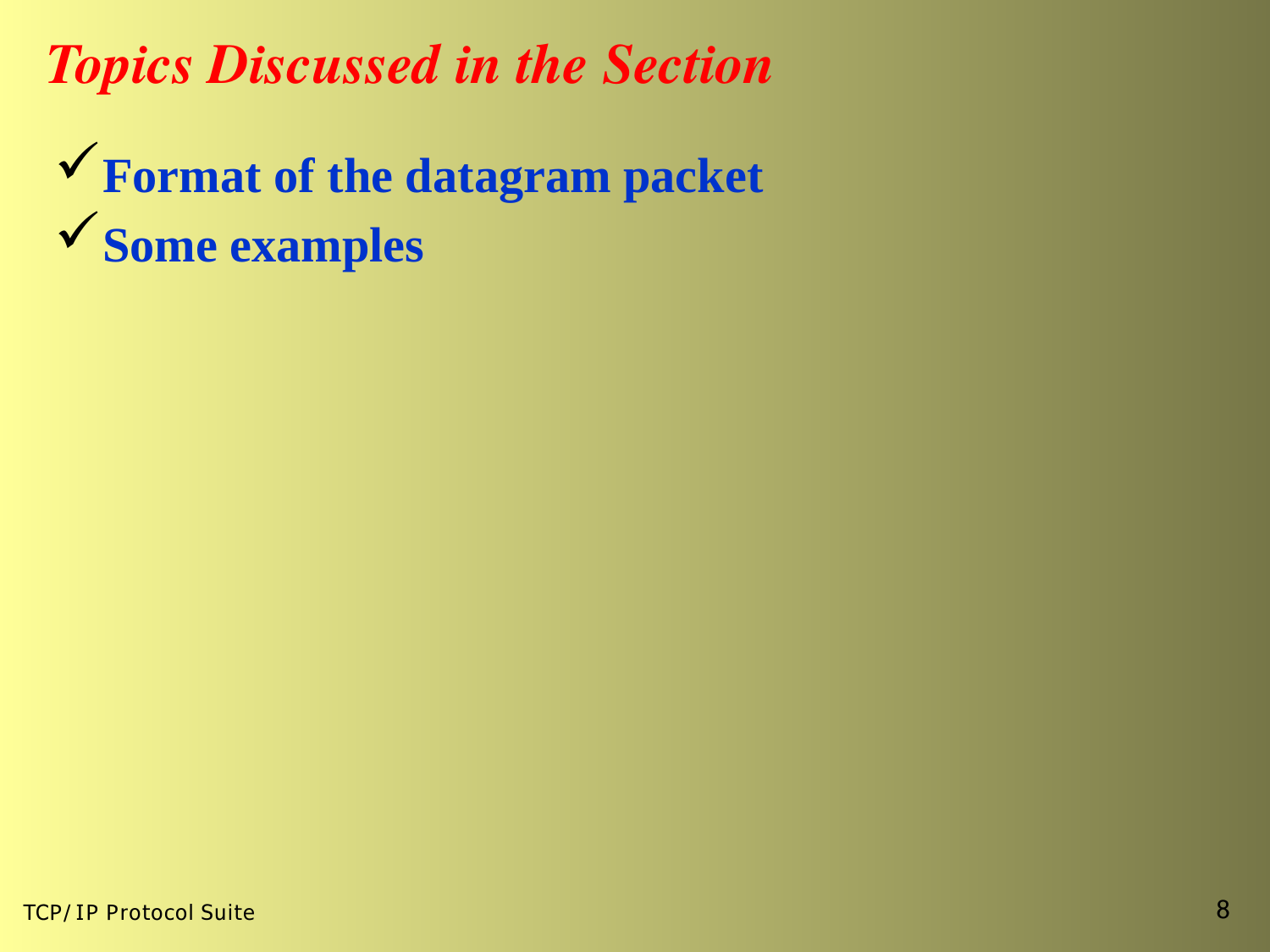

Topics Discussed in the Section
Format of the datagram packet
Some examples

8
TCP/IP Protocol Suite